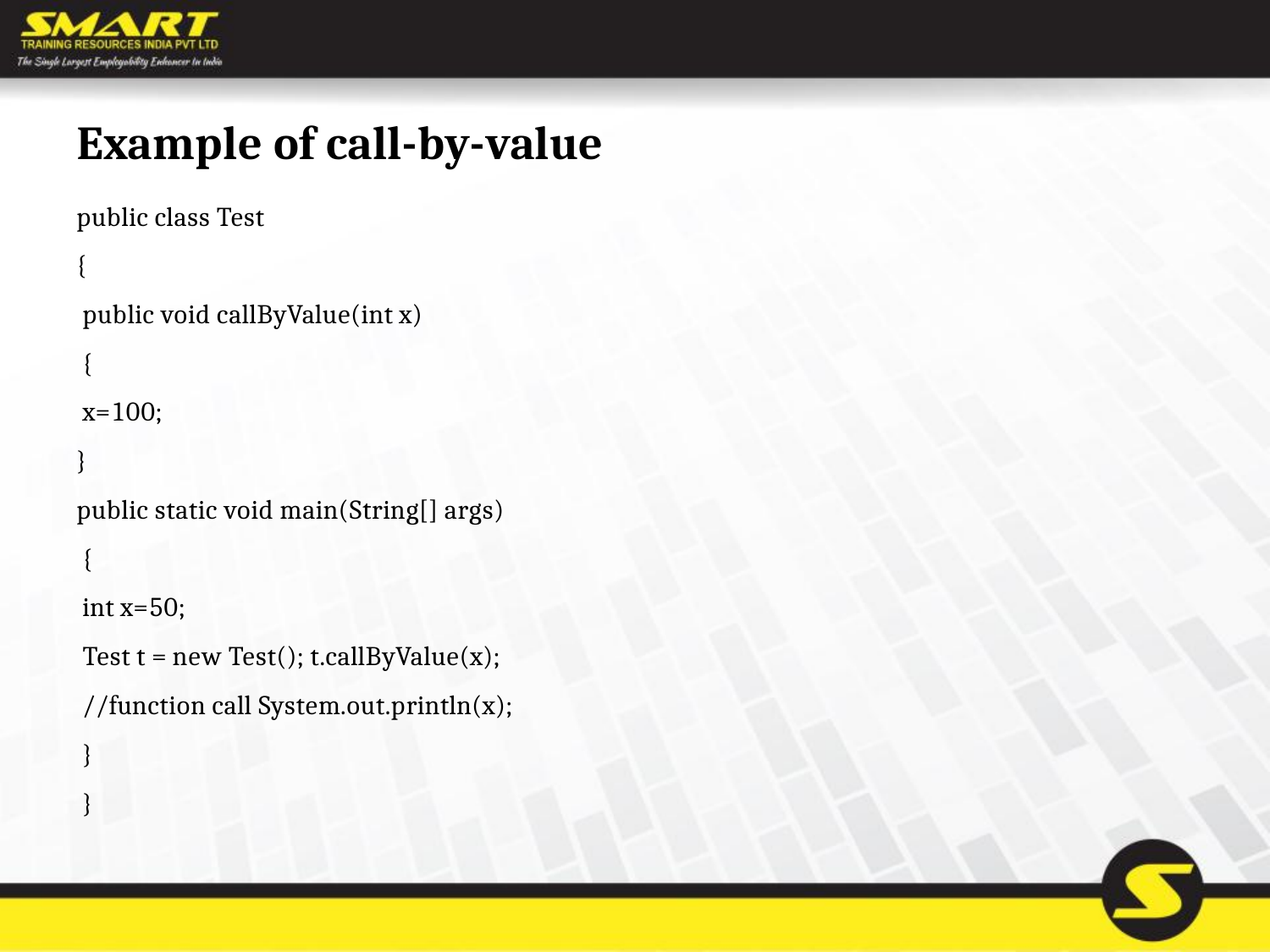

# Example of call-by-value
public class Test
{
 public void callByValue(int x)
 {
 x=100;
}
public static void main(String[] args)
 {
 int x=50;
 Test t = new Test(); t.callByValue(x);
 //function call System.out.println(x);
 }
 }